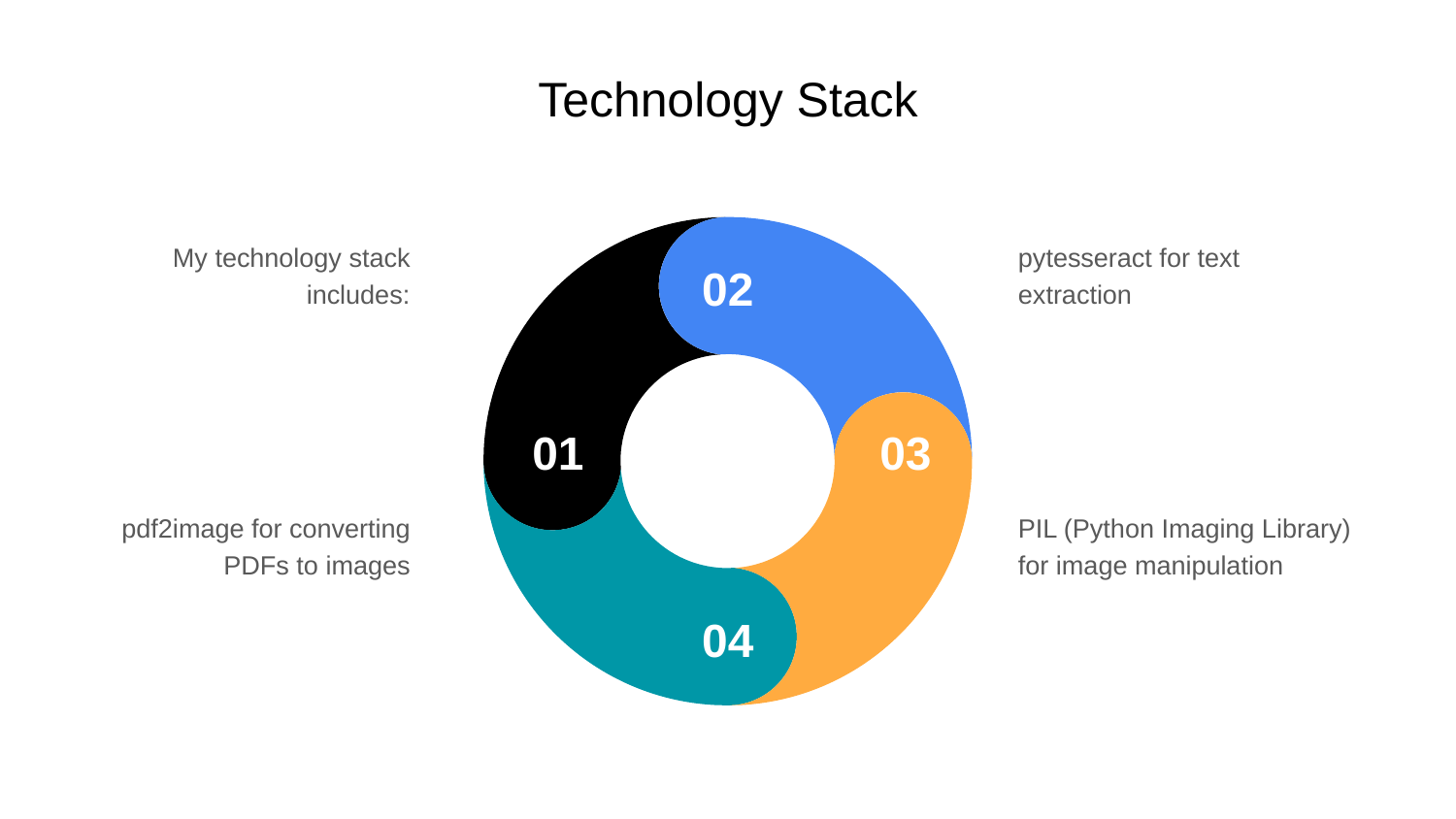

# Technology Stack
My technology stack includes:
pytesseract for text extraction
pdf2image for converting PDFs to images
PIL (Python Imaging Library) for image manipulation